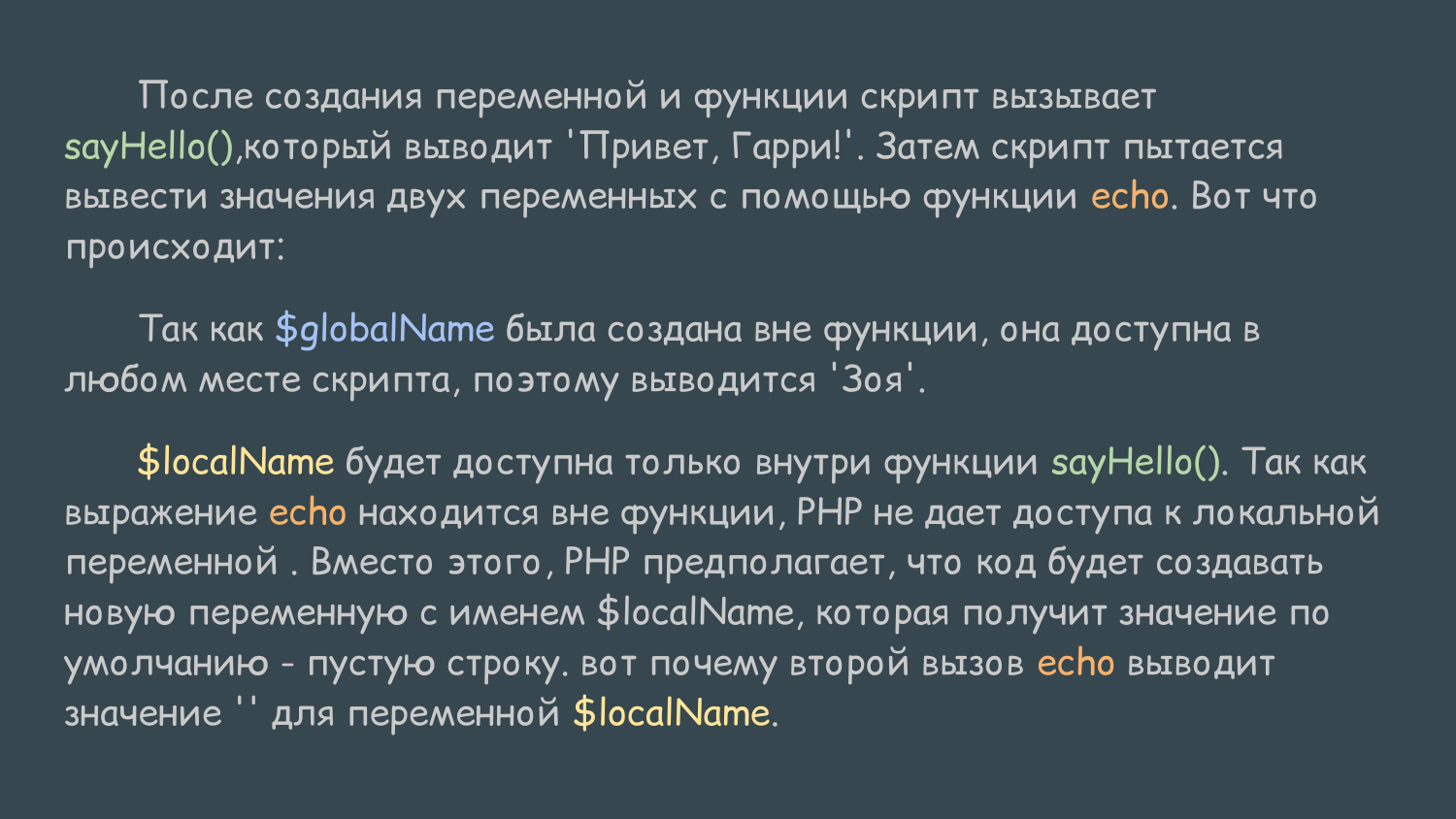

После создания переменной и функции скрипт вызывает  sayHello(),который выводит 'Привет, Гарри!'. Затем скрипт пытается вывести значения двух переменных с помощью функции echo. Вот что происходит:
Так как $globalName была создана вне функции, она доступна в любом месте скрипта, поэтому выводится 'Зоя'.
$localName будет доступна только внутри функции sayHello(). Так как выражение echo находится вне функции, PHP не дает доступа к локальной переменной . Вместо этого, PHP предполагает, что код будет создавать новую переменную с именем $localName, которая получит значение по умолчанию - пустую строку. вот почему второй вызов echo выводит значение '' для переменной $localName.